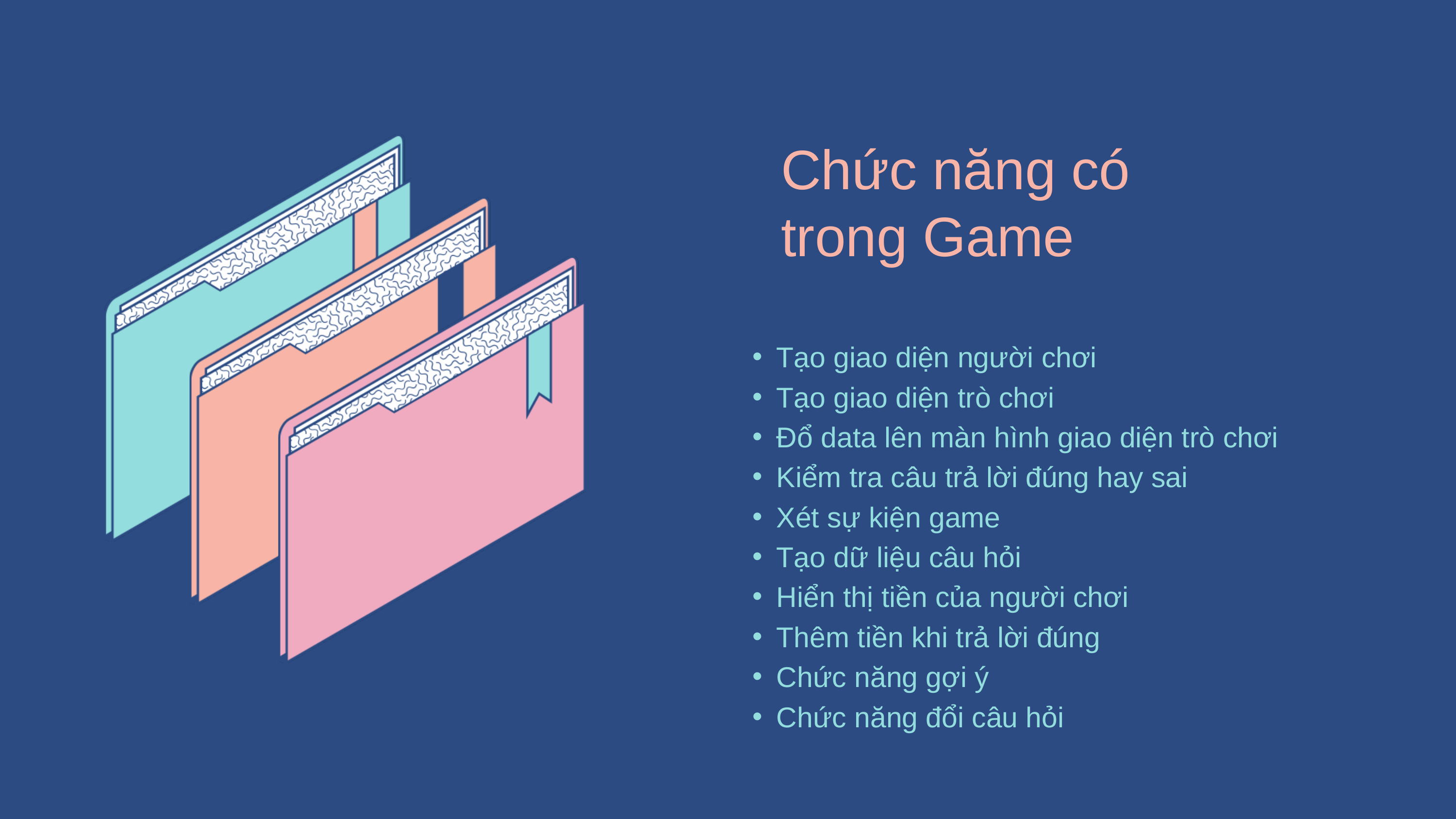

Chức năng có trong Game

Tạo giao diện người chơi
Tạo giao diện trò chơi
Đổ data lên màn hình giao diện trò chơi
Kiểm tra câu trả lời đúng hay sai
Xét sự kiện game
Tạo dữ liệu câu hỏi
Hiển thị tiền của người chơi
Thêm tiền khi trả lời đúng
Chức năng gợi ý
Chức năng đổi câu hỏi